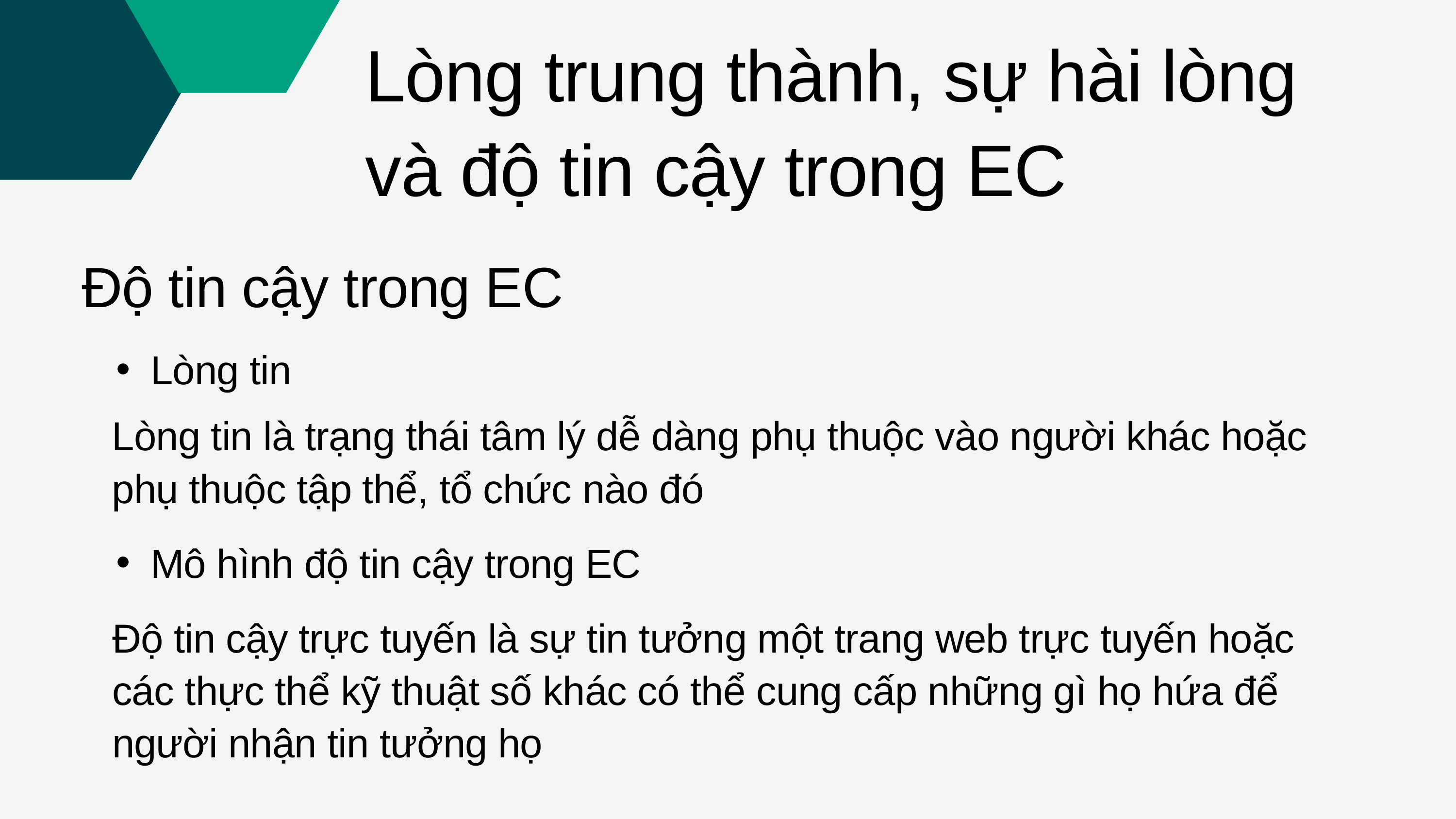

Lòng trung thành, sự hài lòng và độ tin cậy trong EC
Độ tin cậy trong EC
Lòng tin
Lòng tin là trạng thái tâm lý dễ dàng phụ thuộc vào người khác hoặc phụ thuộc tập thể, tổ chức nào đó
Mô hình độ tin cậy trong EC
Độ tin cậy trực tuyến là sự tin tưởng một trang web trực tuyến hoặc các thực thể kỹ thuật số khác có thể cung cấp những gì họ hứa để người nhận tin tưởng họ